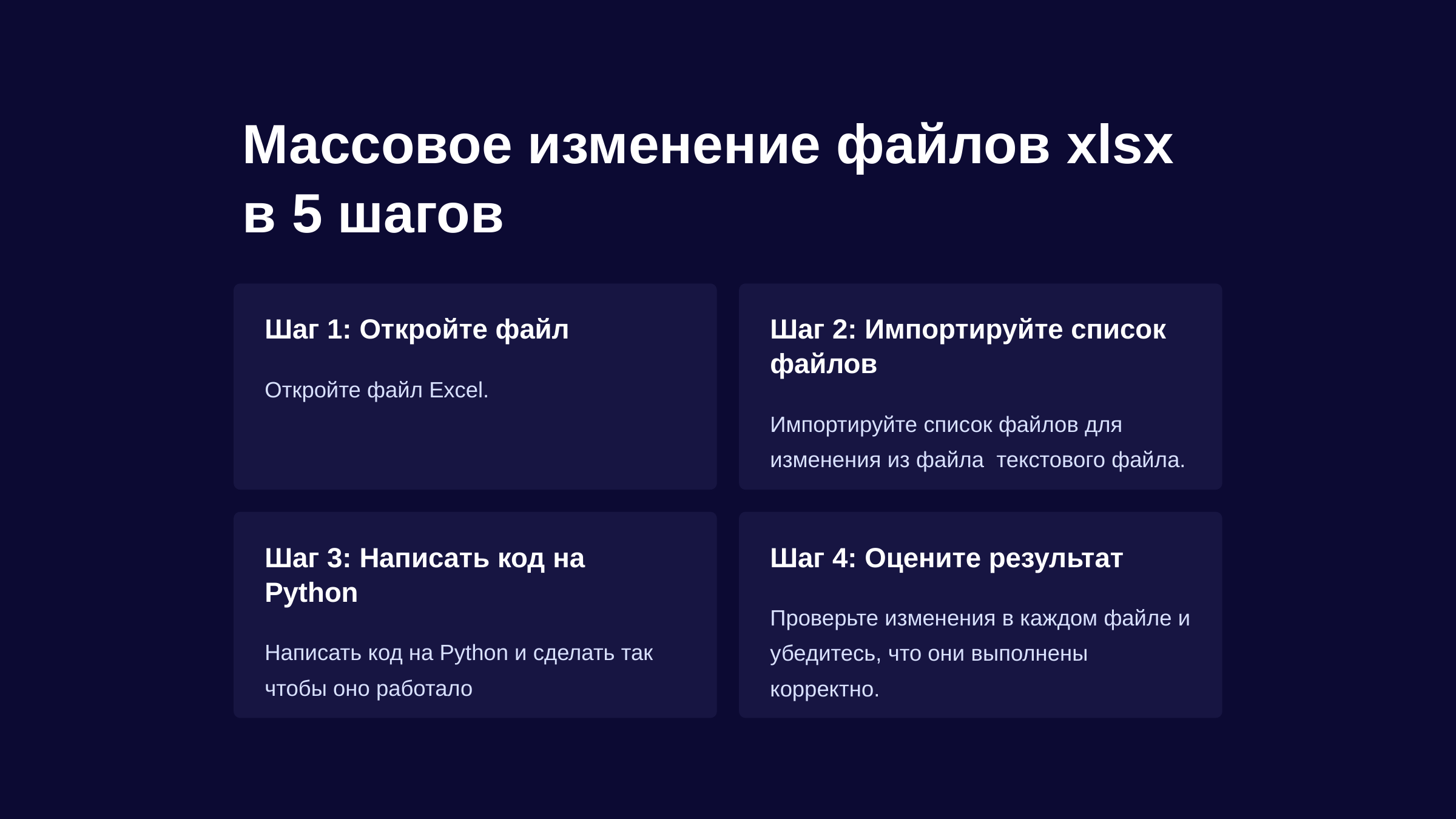

Массовое изменение файлов xlsx в 5 шагов

Шаг 1: Откройте файл
Шаг 2: Импортируйте список файлов
Откройте файл Excel.
Импортируйте список файлов для изменения из файла  текстового файла.

Шаг 3: Написать код на Python
Шаг 4: Оцените результат
Проверьте изменения в каждом файле и убедитесь, что они выполнены корректно.
Написать код на Python и сделать так чтобы оно работало